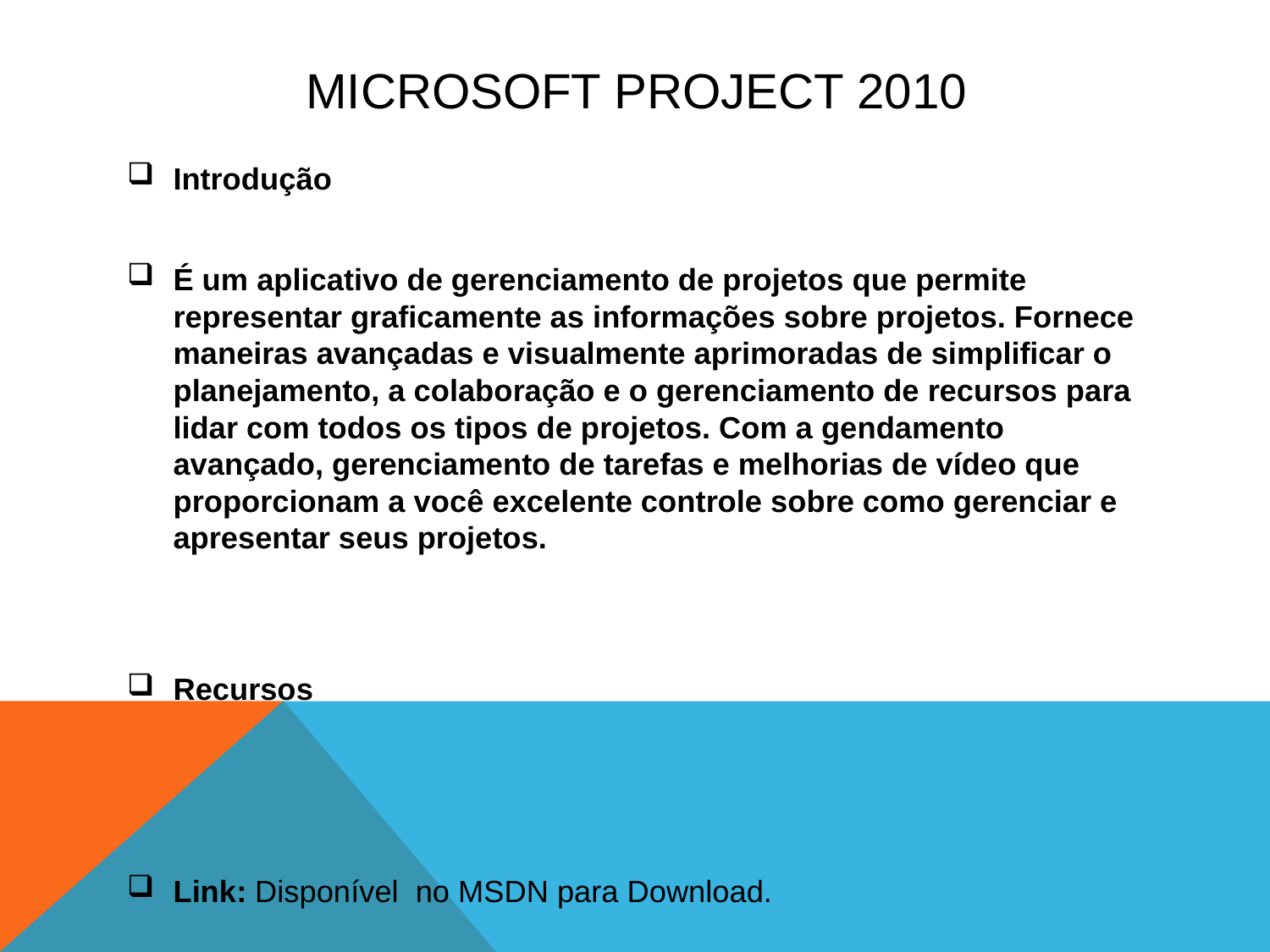

# Microsoft Project 2010
Introdução

É um aplicativo de gerenciamento de projetos que permite representar graficamente as informações sobre projetos. Fornece maneiras avançadas e visualmente aprimoradas de simplificar o planejamento, a colaboração e o gerenciamento de recursos para lidar com todos os tipos de projetos. Com a gendamento avançado, gerenciamento de tarefas e melhorias de vídeo que proporcionam a você excelente controle sobre como gerenciar e apresentar seus projetos.

Recursos

Link: Disponível  no MSDN para Download.